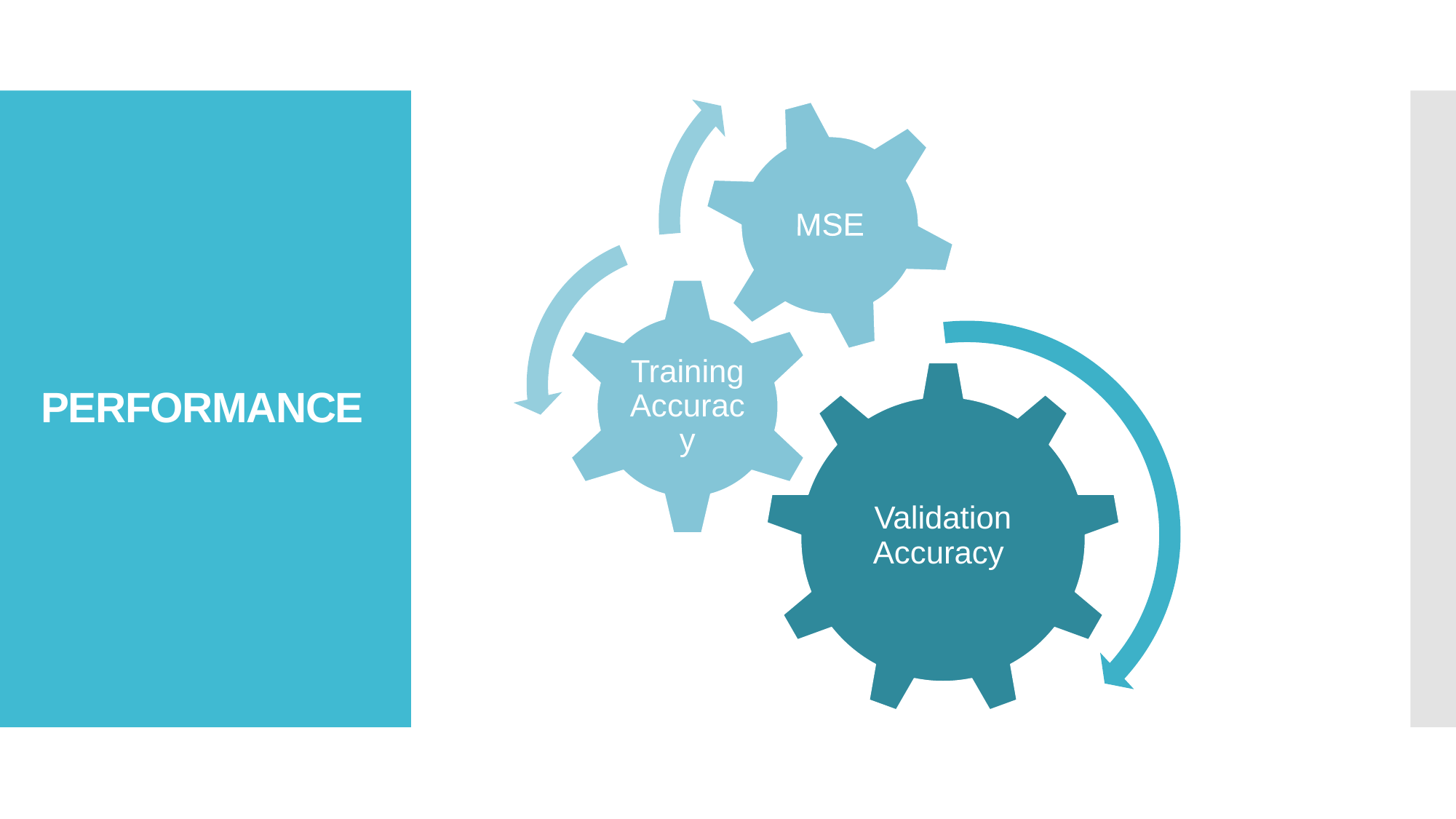

Validation Accuracy
Training Accuracy
MSE
# PERFORMANCE